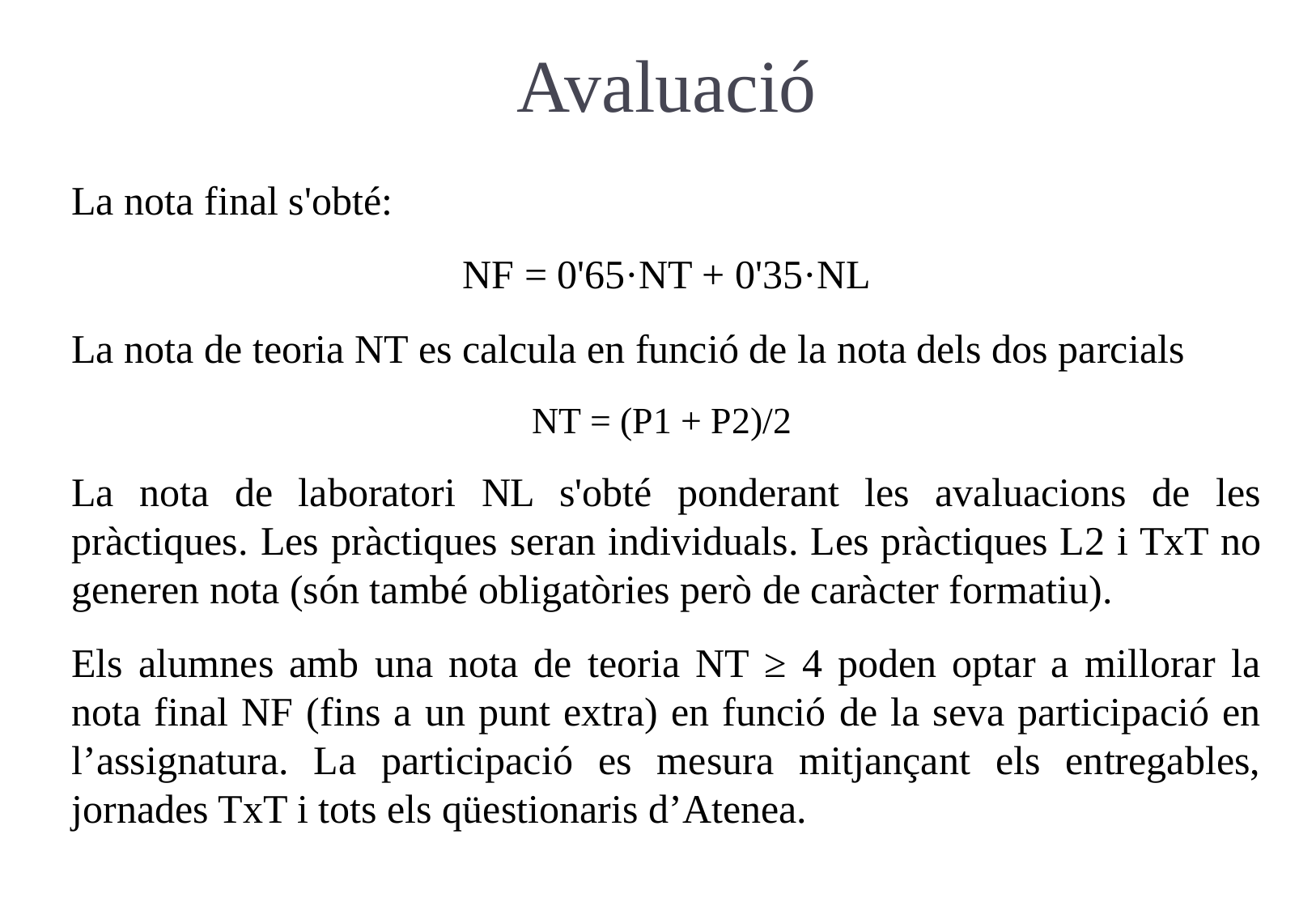

Avaluació
La nota final s'obté:
NF = 0'65·NT + 0'35·NL
La nota de teoria NT es calcula en funció de la nota dels dos parcials
NT = (P1 + P2)/2
La nota de laboratori NL s'obté ponderant les avaluacions de les pràctiques. Les pràctiques seran individuals. Les pràctiques L2 i TxT no generen nota (són també obligatòries però de caràcter formatiu).
Els alumnes amb una nota de teoria NT ≥ 4 poden optar a millorar la nota final NF (fins a un punt extra) en funció de la seva participació en l’assignatura. La participació es mesura mitjançant els entregables, jornades TxT i tots els qüestionaris d’Atenea.